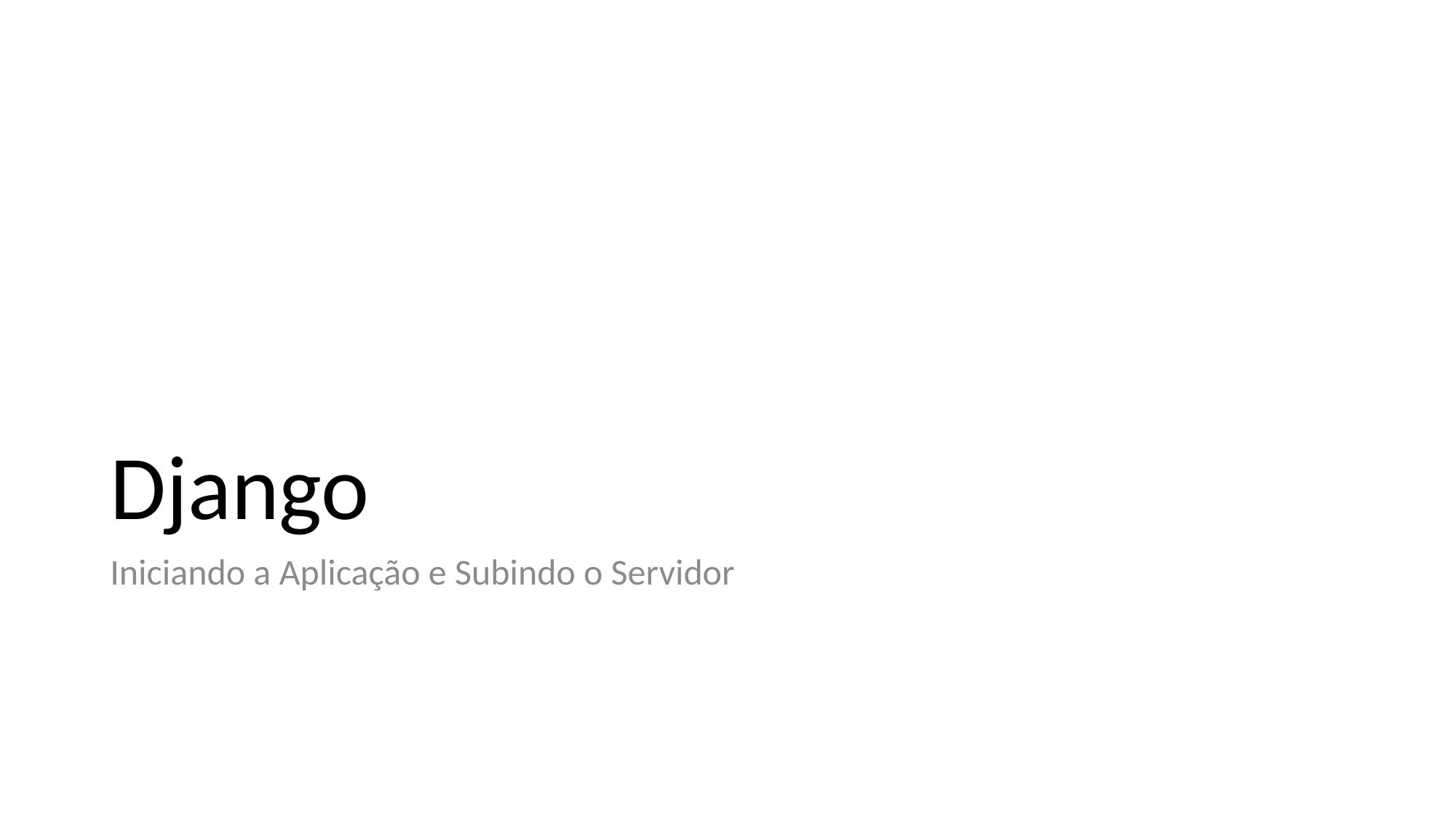

# Django
Iniciando a Aplicação e Subindo o Servidor